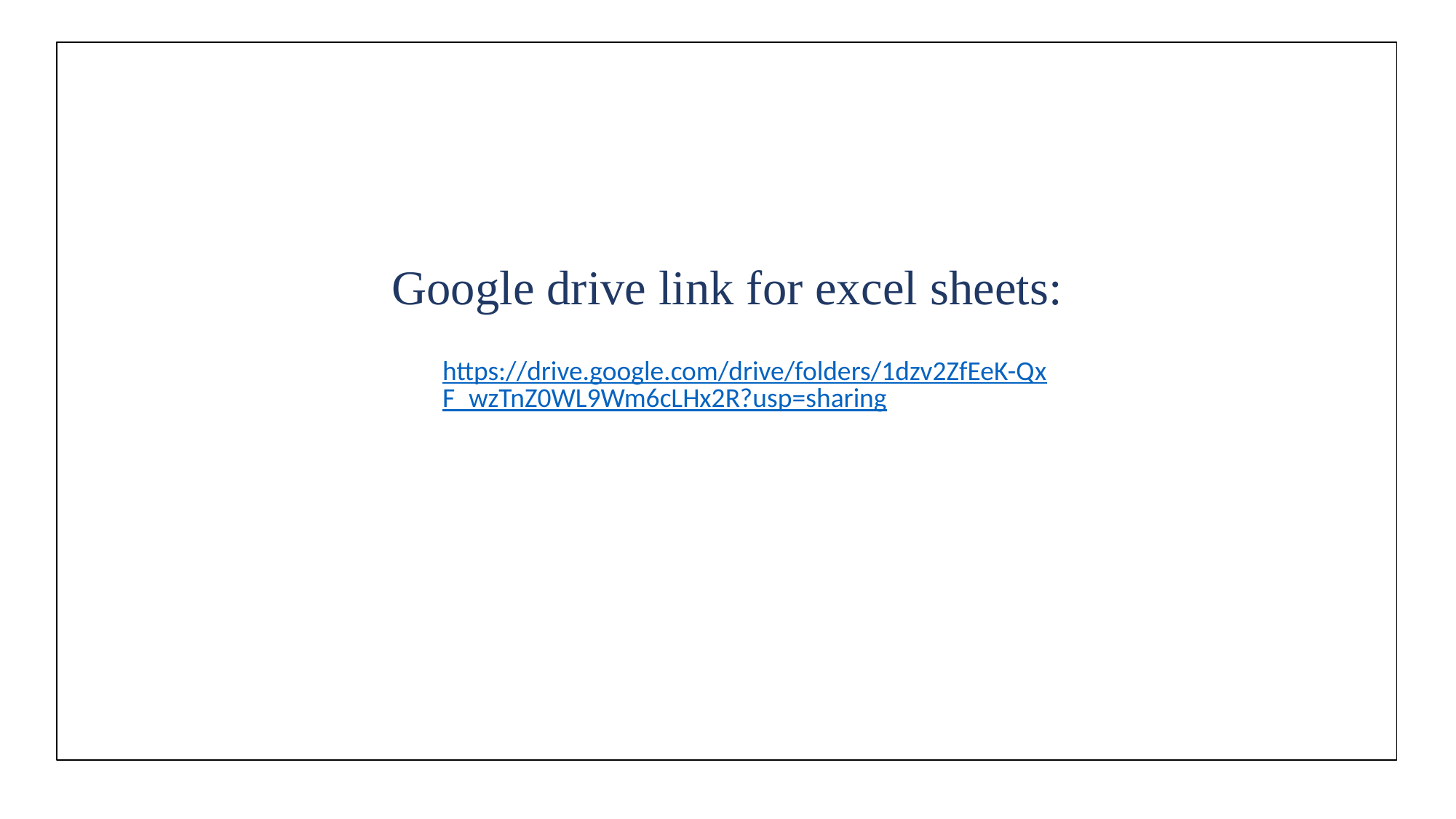

Google drive link for excel sheets:
https://drive.google.com/drive/folders/1dzv2ZfEeK-QxF_wzTnZ0WL9Wm6cLHx2R?usp=sharing